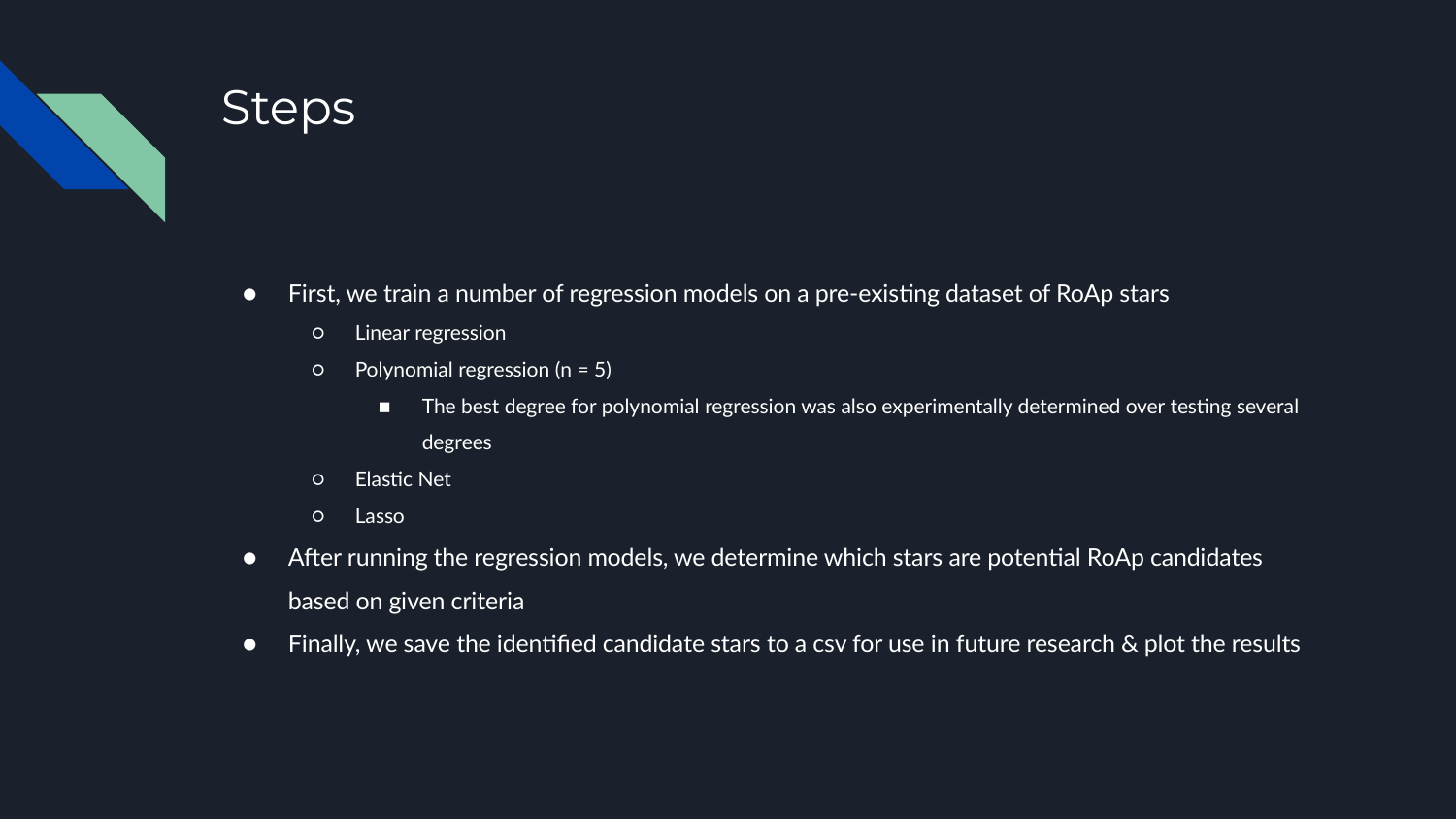

# Steps
First, we train a number of regression models on a pre-existing dataset of RoAp stars
Linear regression
Polynomial regression (n = 5)
The best degree for polynomial regression was also experimentally determined over testing several degrees
Elastic Net
Lasso
After running the regression models, we determine which stars are potential RoAp candidates based on given criteria
Finally, we save the identified candidate stars to a csv for use in future research & plot the results